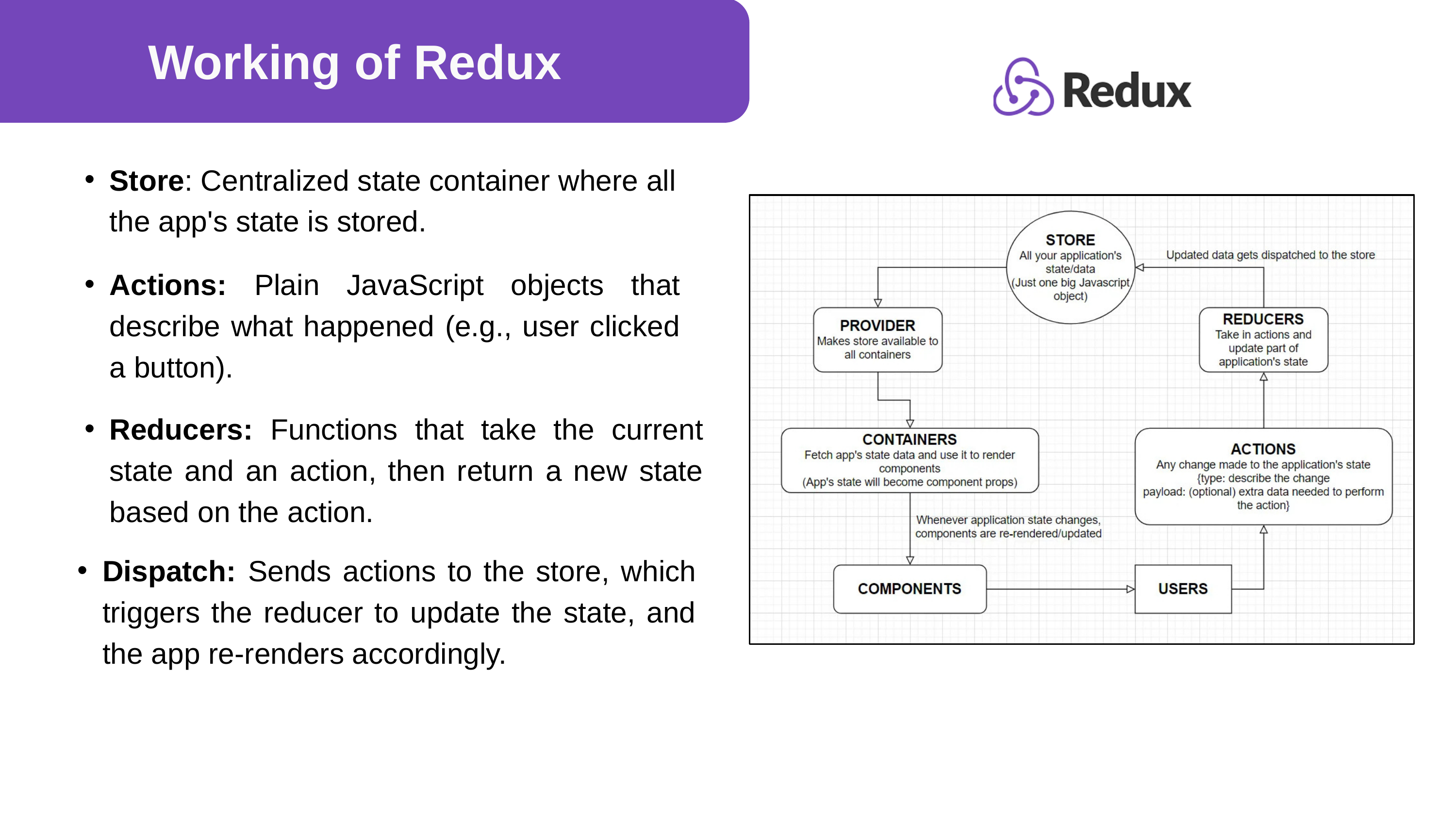

Working of Redux

Store: Centralized state container where all the app's state is stored.

Actions: Plain JavaScript objects that describe what happened (e.g., user clicked a button).

Reducers: Functions that take the current state and an action, then return a new state based on the action.

Dispatch: Sends actions to the store, which triggers the reducer to update the state, and the app re-renders accordingly.